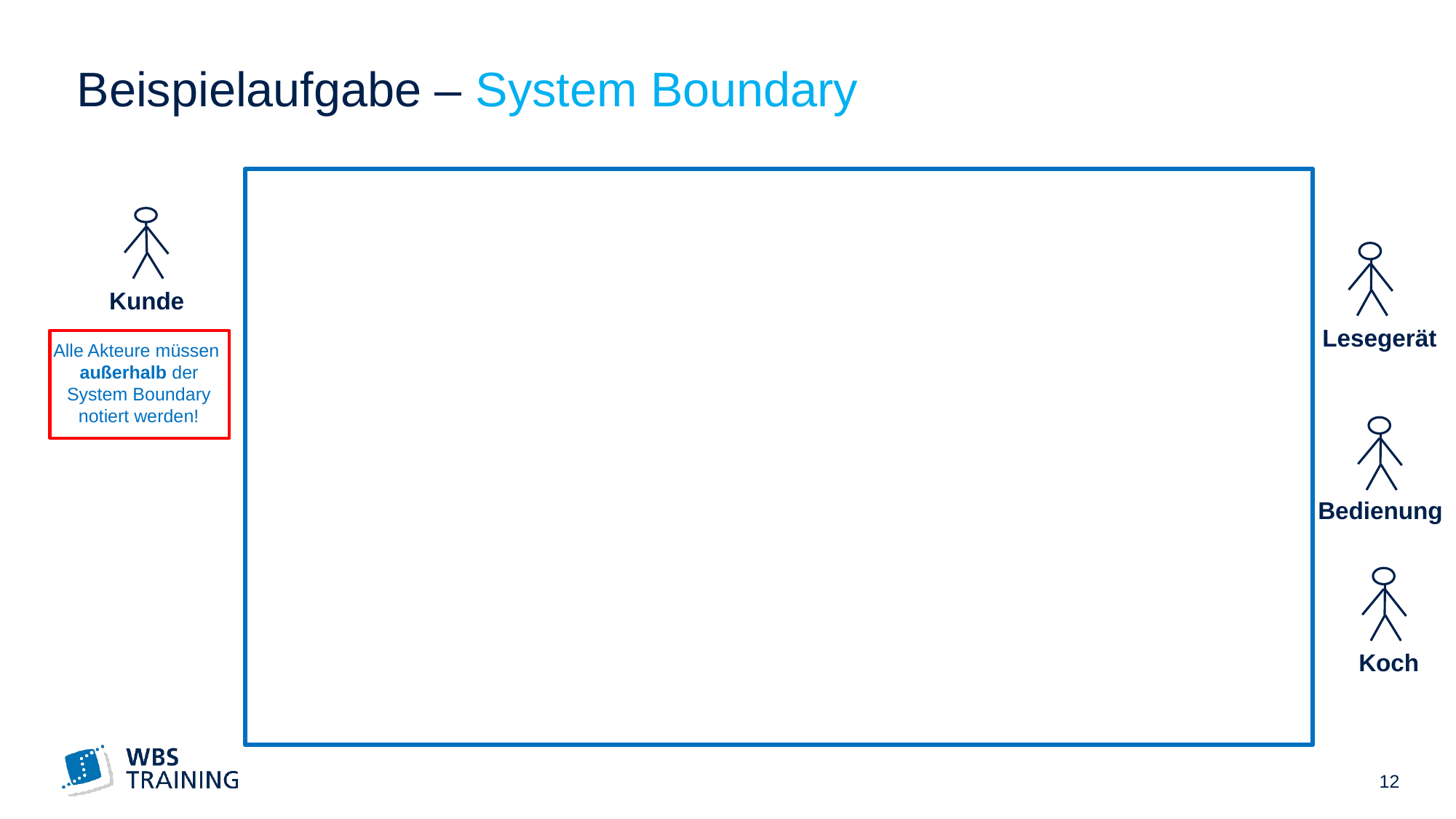

# Beispielaufgabe – System Boundary

Kunde
Lesegerät

Alle Akteure müssen
außerhalb der
System Boundary
notiert werden!

Bedienung

Koch
    12